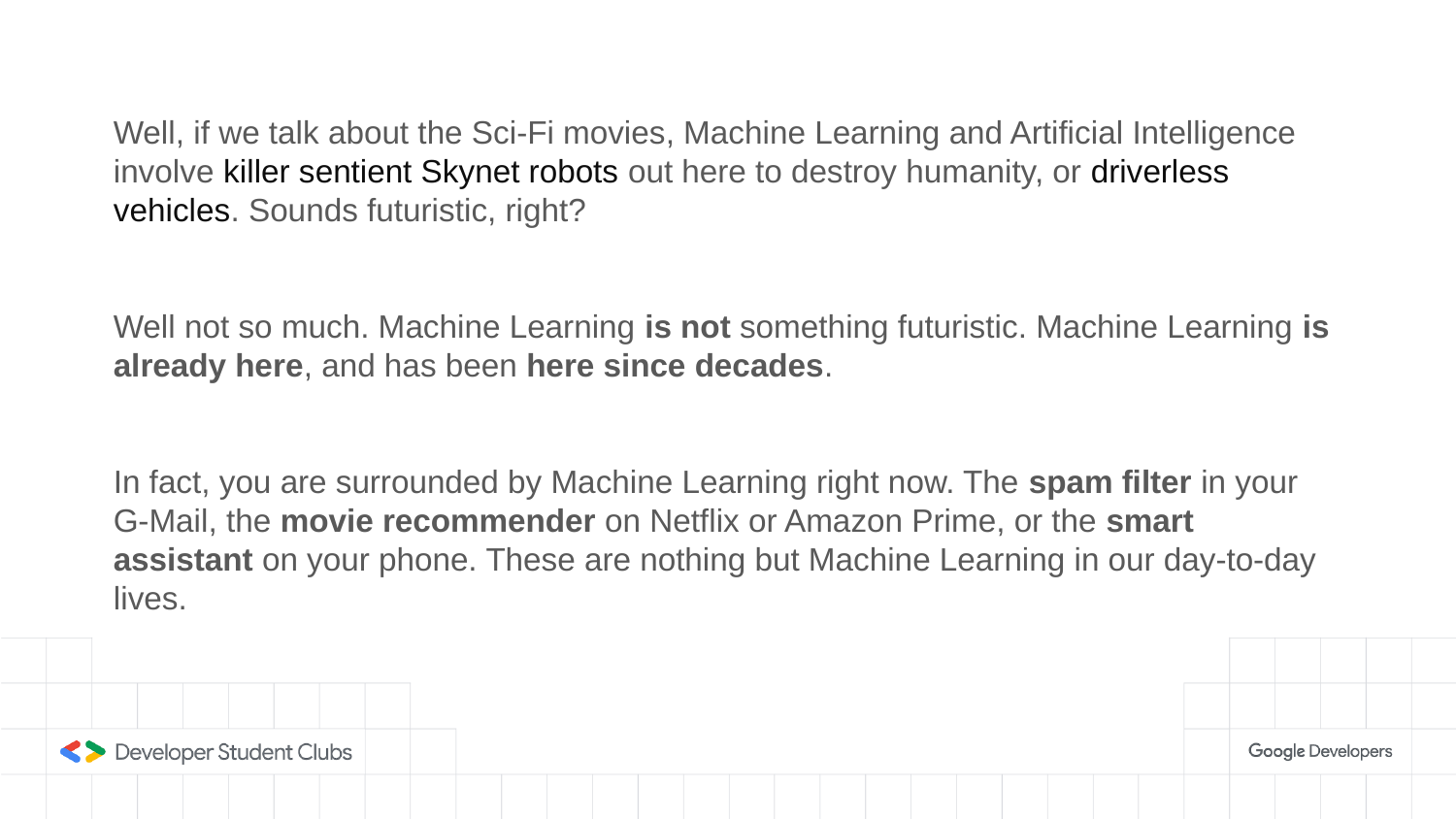

Well, if we talk about the Sci-Fi movies, Machine Learning and Artificial Intelligence involve killer sentient Skynet robots out here to destroy humanity, or driverless vehicles. Sounds futuristic, right?

Well not so much. Machine Learning is not something futuristic. Machine Learning is already here, and has been here since decades.

In fact, you are surrounded by Machine Learning right now. The spam filter in your G-Mail, the movie recommender on Netflix or Amazon Prime, or the smart assistant on your phone. These are nothing but Machine Learning in our day-to-day lives.